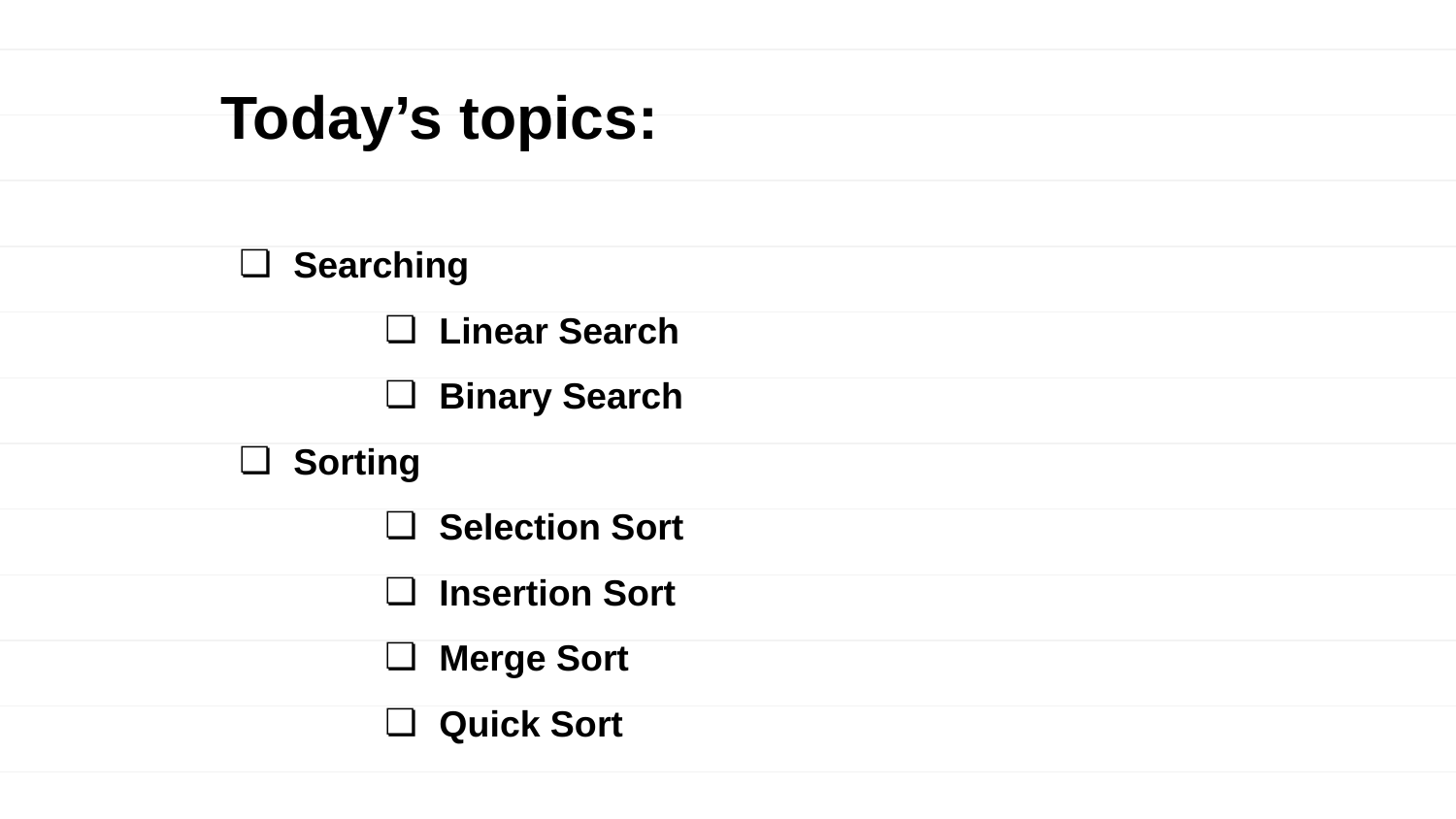

Today’s topics:

Searching
Linear Search
Binary Search
Sorting
Selection Sort
Insertion Sort
Merge Sort
Quick Sort